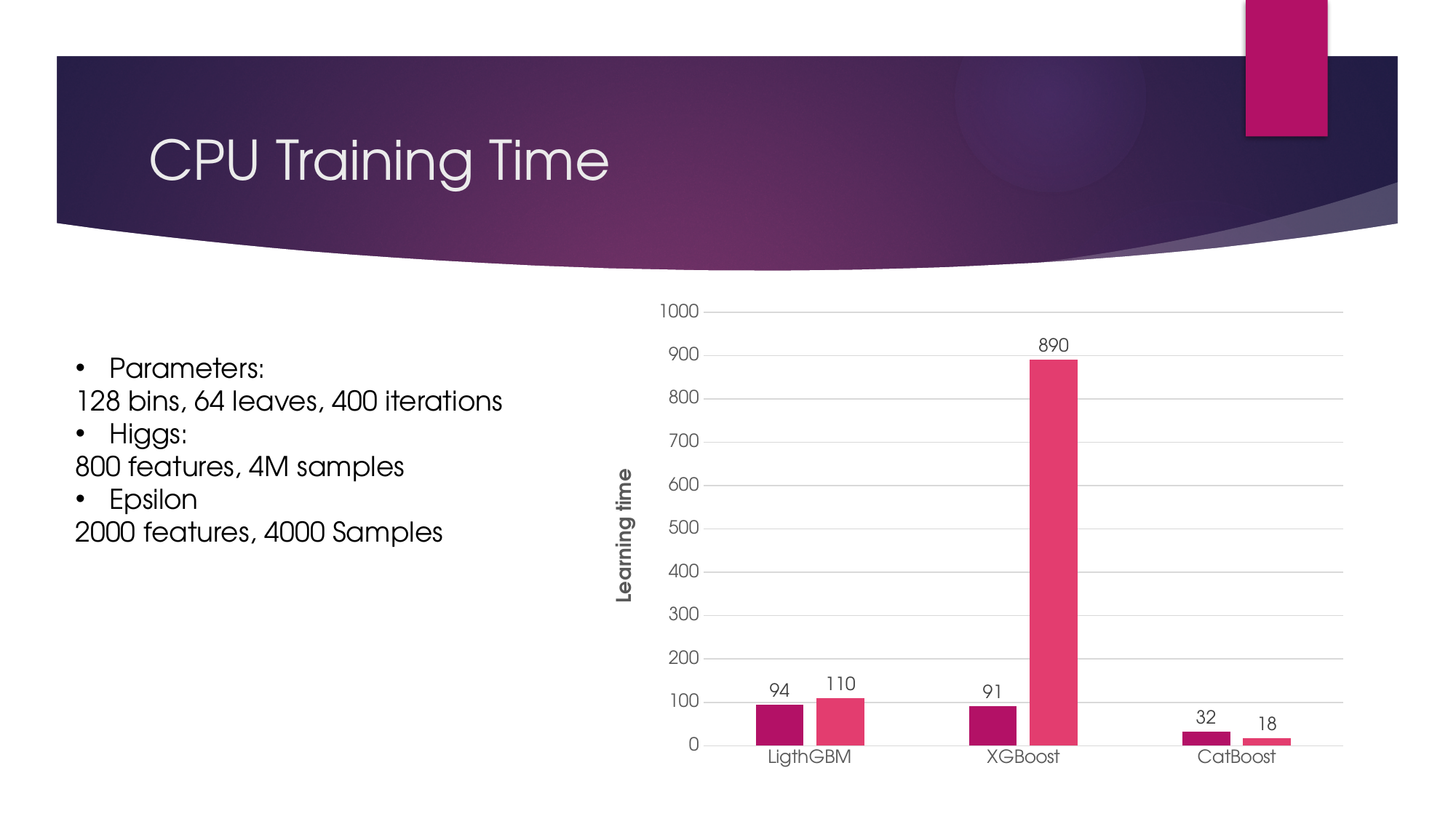

# CPU Training Time

### Chart

| Category | Higgs | Epsilon |
|---|---|---|
| LigthGBM | 94.0 | 110.0 |
| XGBoost | 91.0 | 890.0 |
| CatBoost | 32.0 | 18.0 |
Parameters:
128 bins, 64 leaves, 400 iterations
Higgs:
800 features, 4M samples
Epsilon
2000 features, 4000 Samples